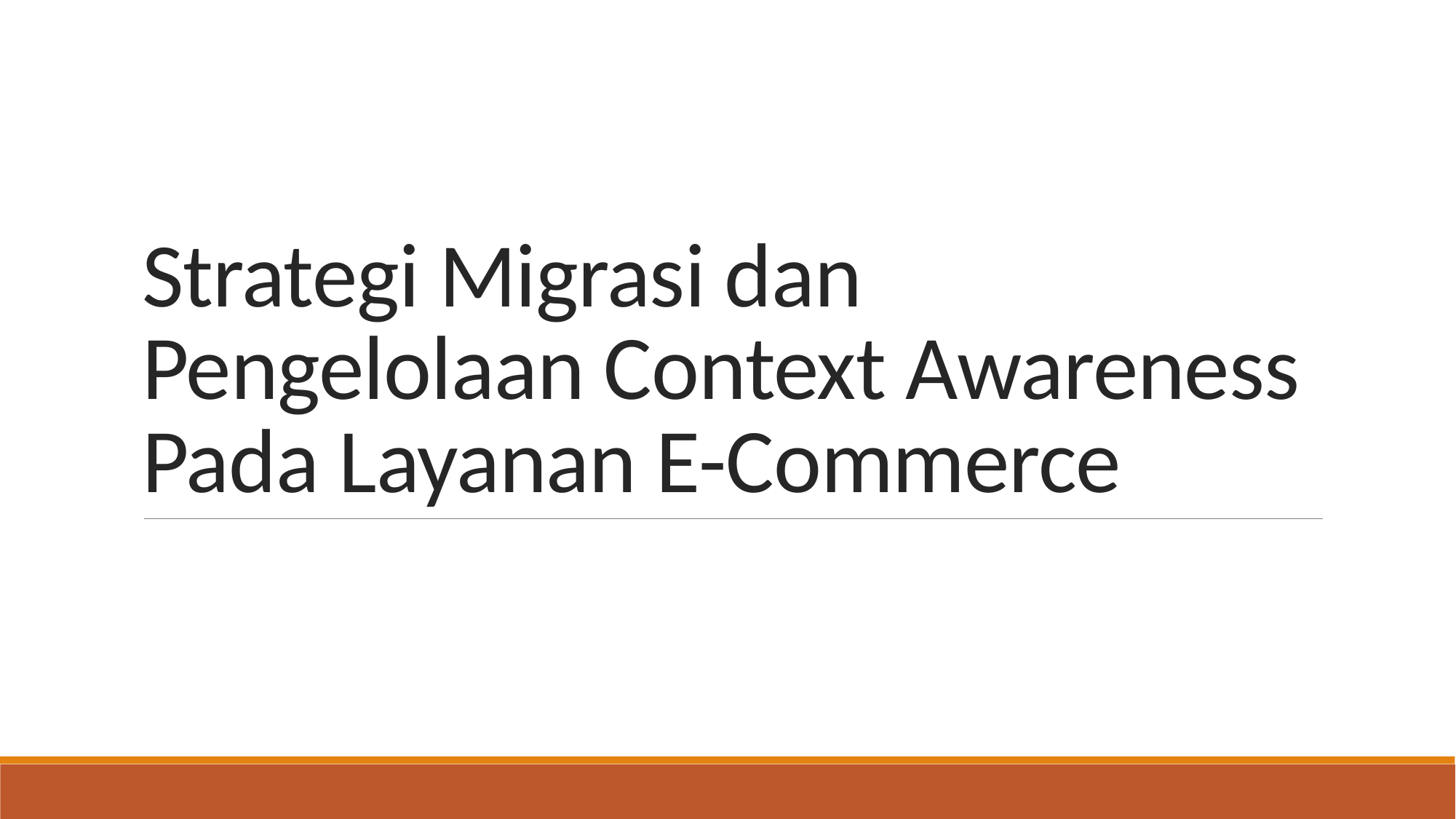

# Strategi Migrasi dan Pengelolaan Context Awareness Pada Layanan E-Commerce